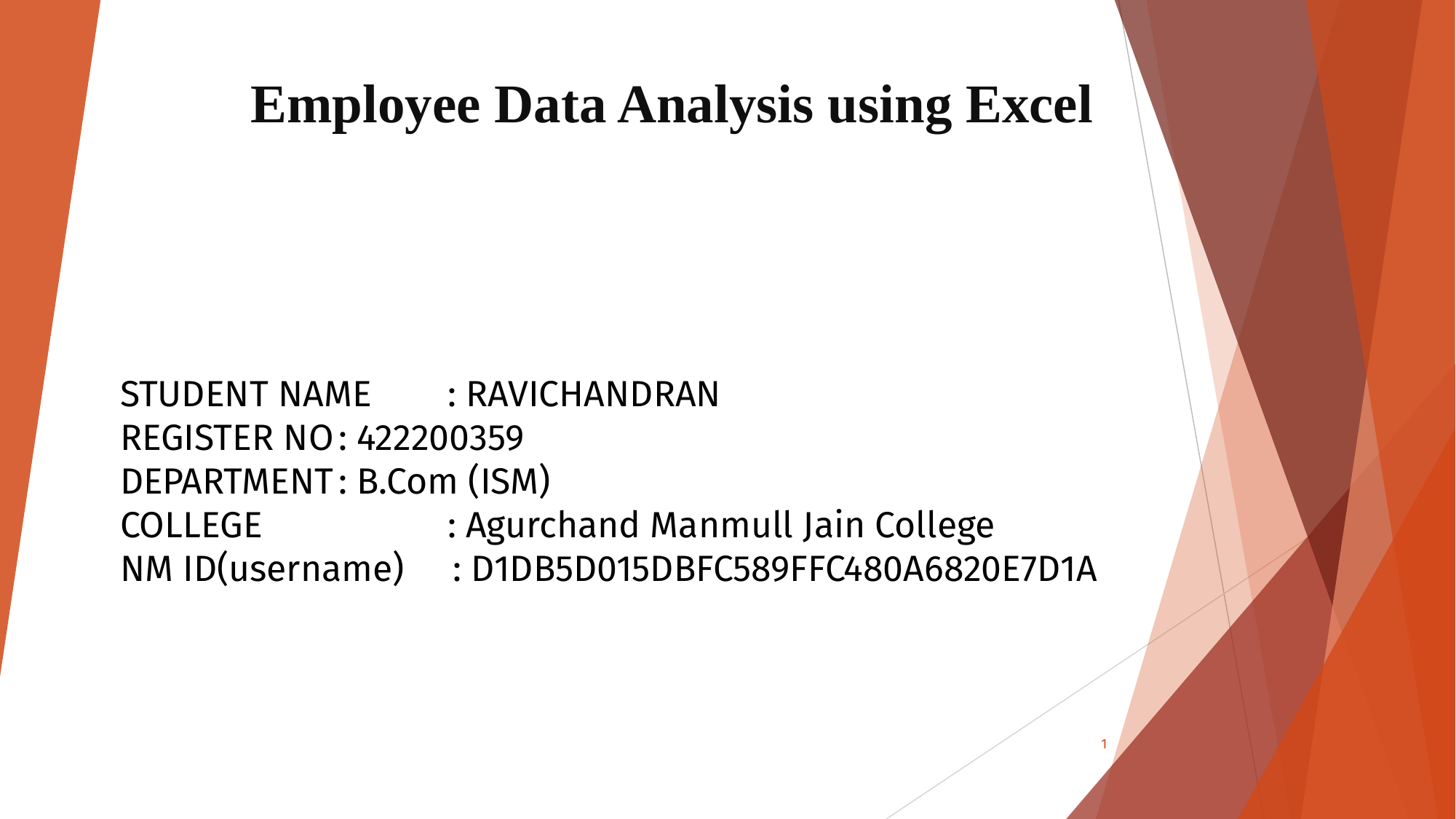

# Employee Data Analysis using Excel
STUDENT NAME	: RAVICHANDRAN
REGISTER NO	: 422200359
DEPARTMENT	: B.Com (ISM)
COLLEGE		: Agurchand Manmull Jain College
NM ID(username)     : D1DB5D015DBFC589FFC480A6820E7D1A
1